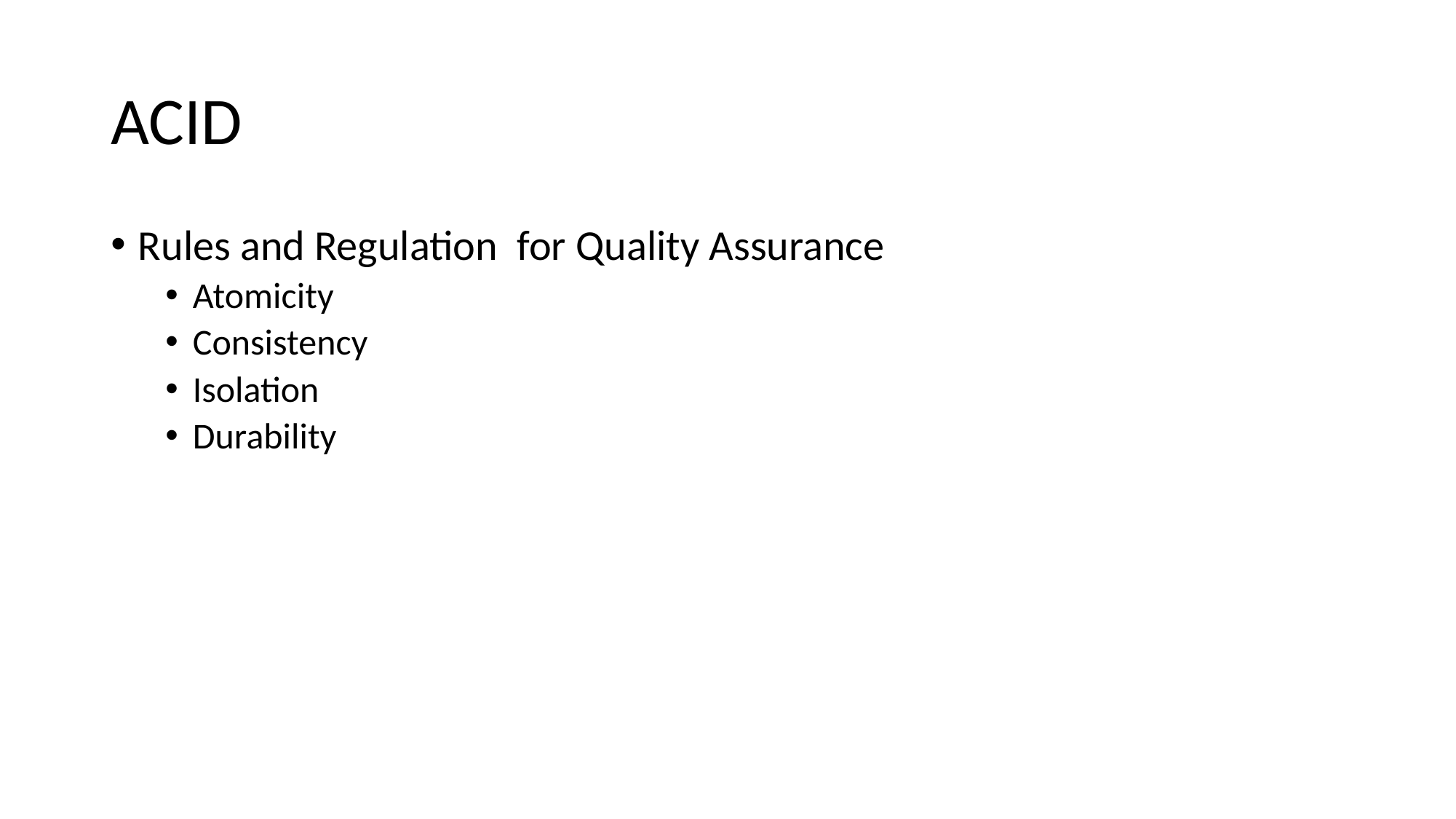

# ACID
Rules and Regulation  for Quality Assurance
Atomicity
Consistency
Isolation
Durability